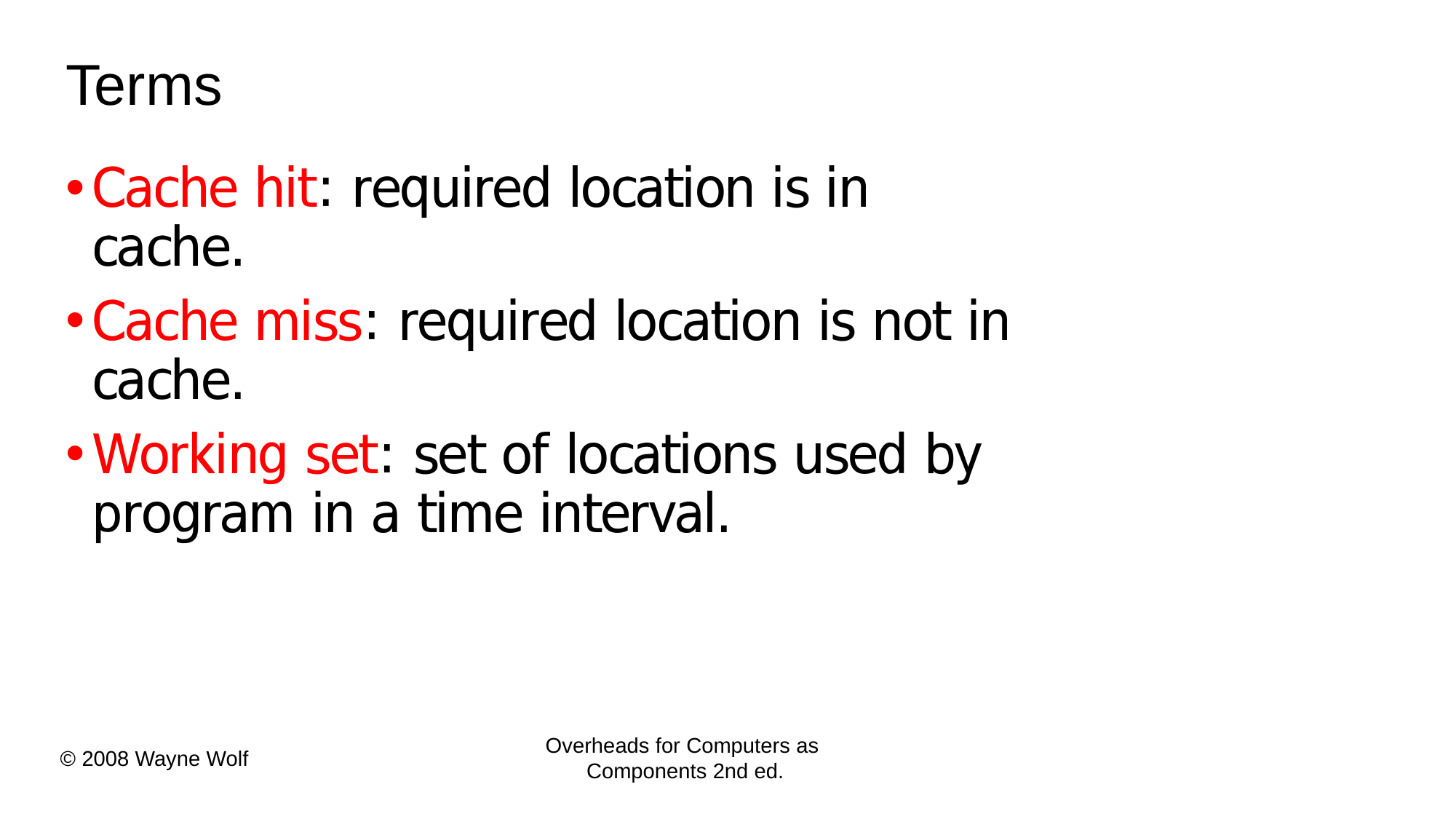

# Terms
Cache hit: required location is in cache.
Cache miss: required location is not in cache.
Working set: set of locations used by program in a time interval.
Overheads for Computers as
Components 2nd ed.
© 2008 Wayne Wolf